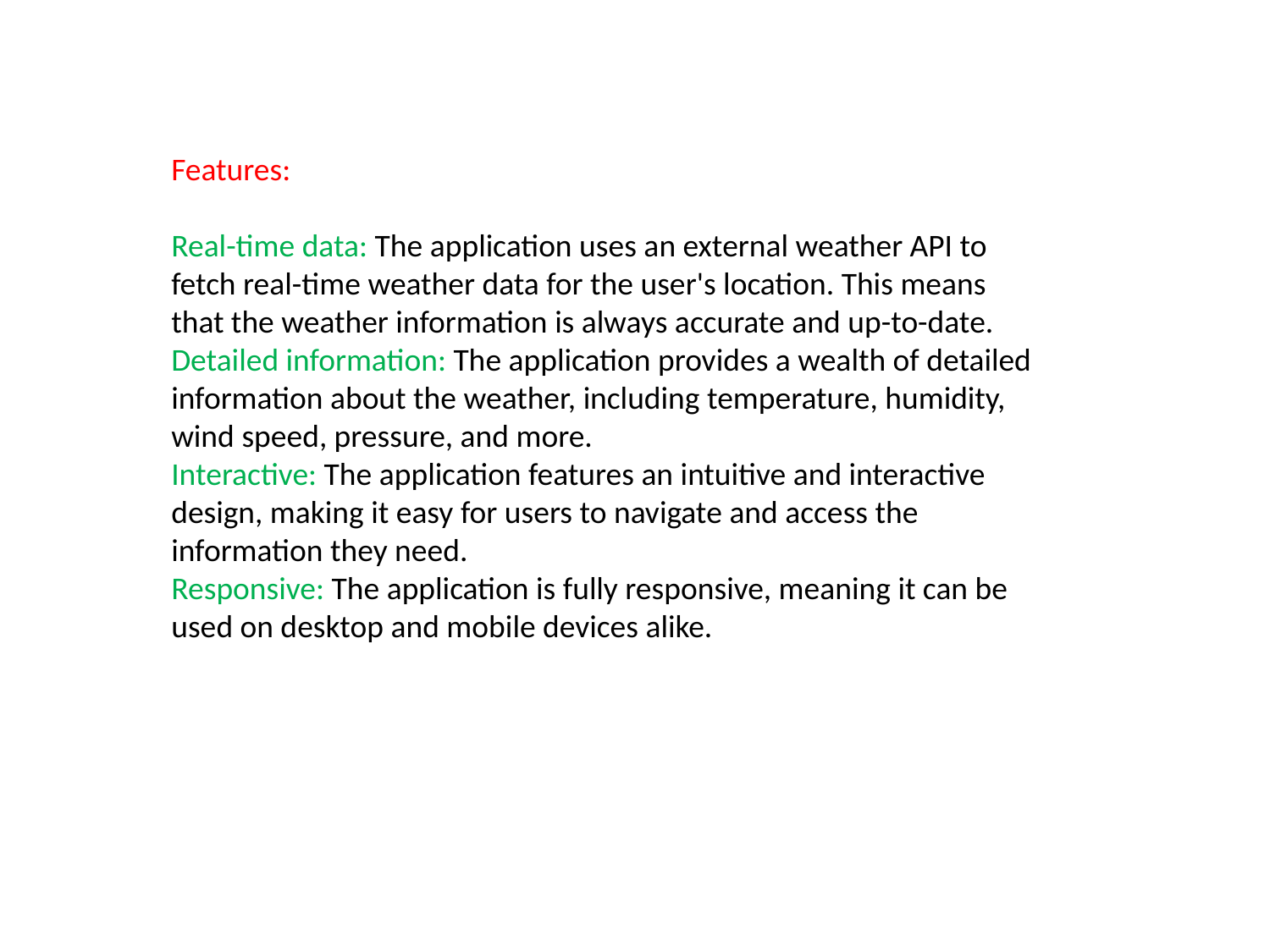

Features:

Real-time data: The application uses an external weather API to fetch real-time weather data for the user's location. This means that the weather information is always accurate and up-to-date.
Detailed information: The application provides a wealth of detailed information about the weather, including temperature, humidity, wind speed, pressure, and more.
Interactive: The application features an intuitive and interactive design, making it easy for users to navigate and access the information they need.
Responsive: The application is fully responsive, meaning it can be used on desktop and mobile devices alike.